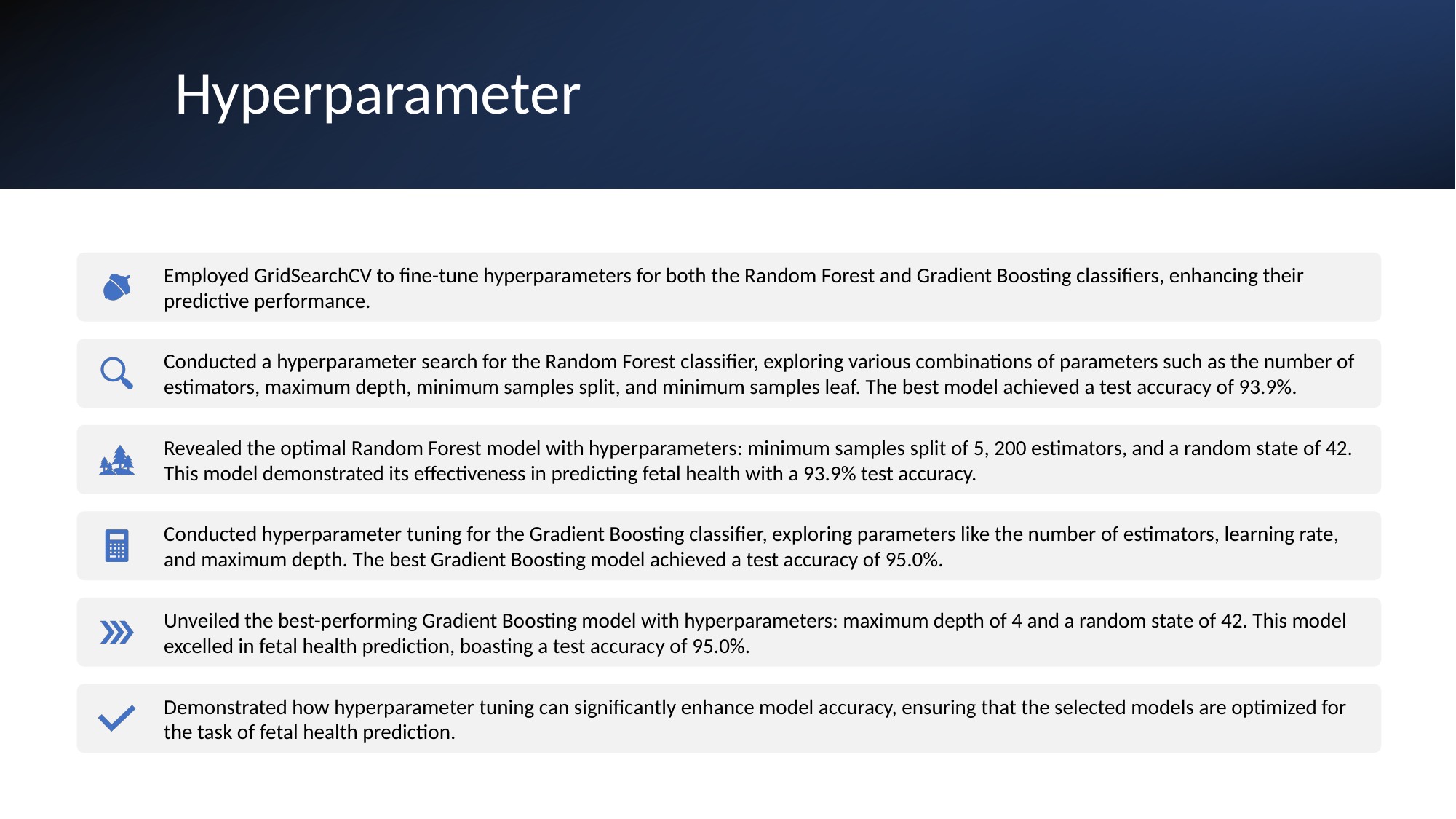

# Hyperparameter

Employed GridSearchCV to fine-tune hyperparameters for both the Random Forest and Gradient Boosting classifiers, enhancing their predictive performance.

Conducted a hyperparameter search for the Random Forest classifier, exploring various combinations of parameters such as the number of estimators, maximum depth, minimum samples split, and minimum samples leaf. The best model achieved a test accuracy of 93.9%.

Revealed the optimal Random Forest model with hyperparameters: minimum samples split of 5, 200 estimators, and a random state of 42. This model demonstrated its effectiveness in predicting fetal health with a 93.9% test accuracy.

Conducted hyperparameter tuning for the Gradient Boosting classifier, exploring parameters like the number of estimators, learning rate, and maximum depth. The best Gradient Boosting model achieved a test accuracy of 95.0%.

Unveiled the best-performing Gradient Boosting model with hyperparameters: maximum depth of 4 and a random state of 42. This model excelled in fetal health prediction, boasting a test accuracy of 95.0%.

Demonstrated how hyperparameter tuning can significantly enhance model accuracy, ensuring that the selected models are optimized for the task of fetal health prediction.